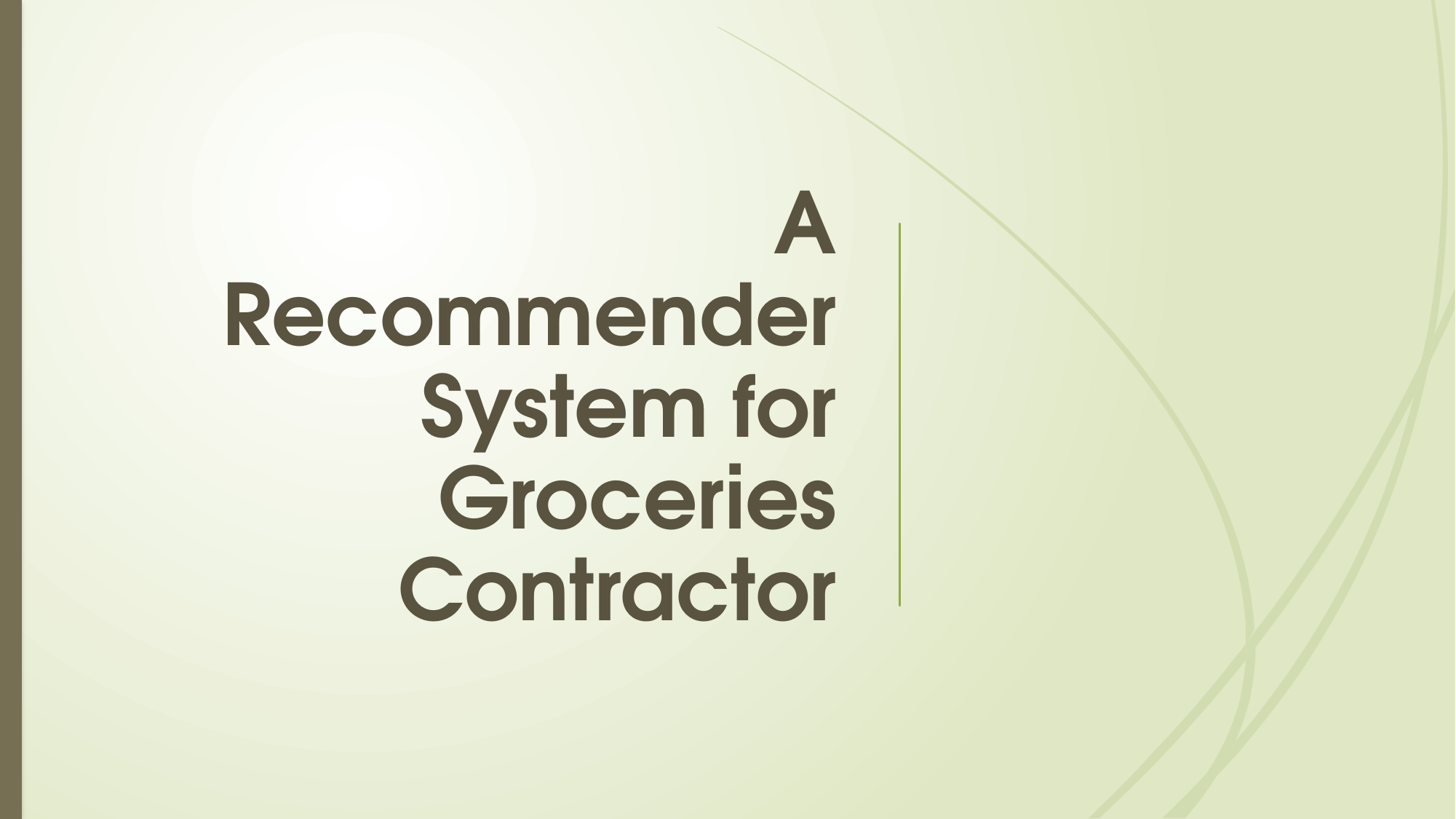

# A Recommender System for Groceries Contractor